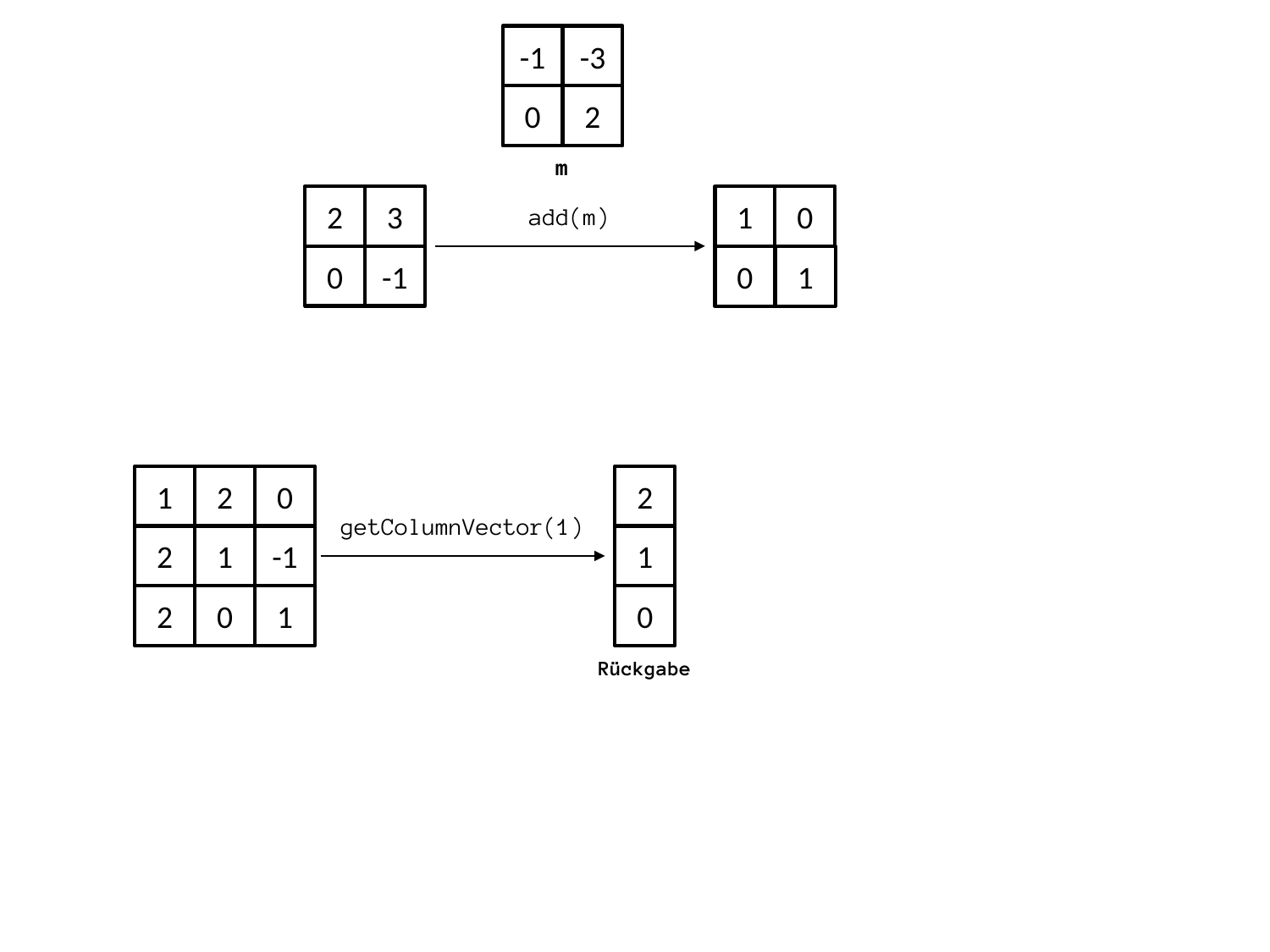

-1
-3
0
2
m
2
3
1
0
add(m)
0
-1
0
1
1
2
0
2
getColumnVector(1)
2
1
-1
1
2
0
1
0
Rückgabe